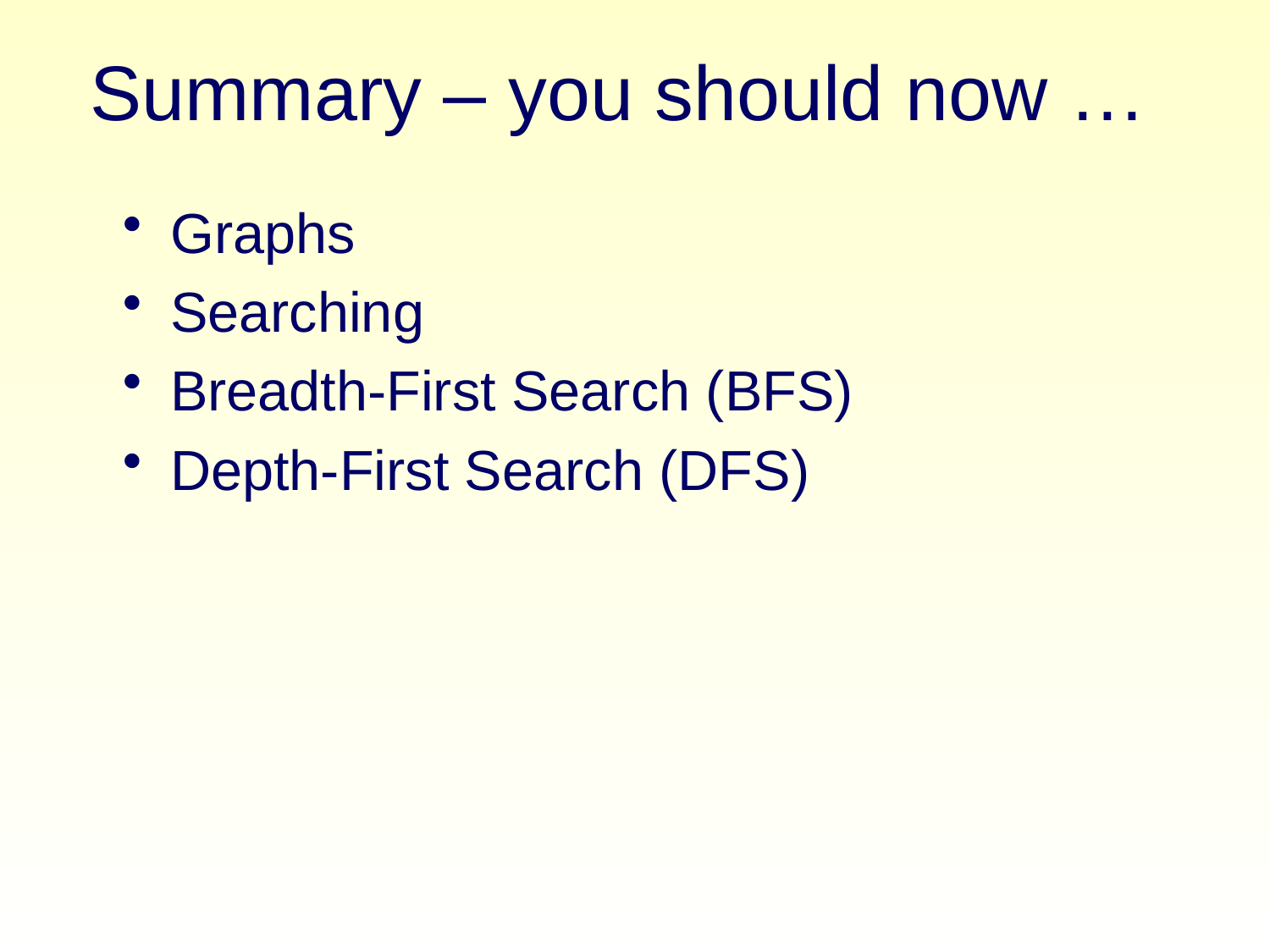

# Summary – you should now …
Graphs
Searching
Breadth-First Search (BFS)
Depth-First Search (DFS)